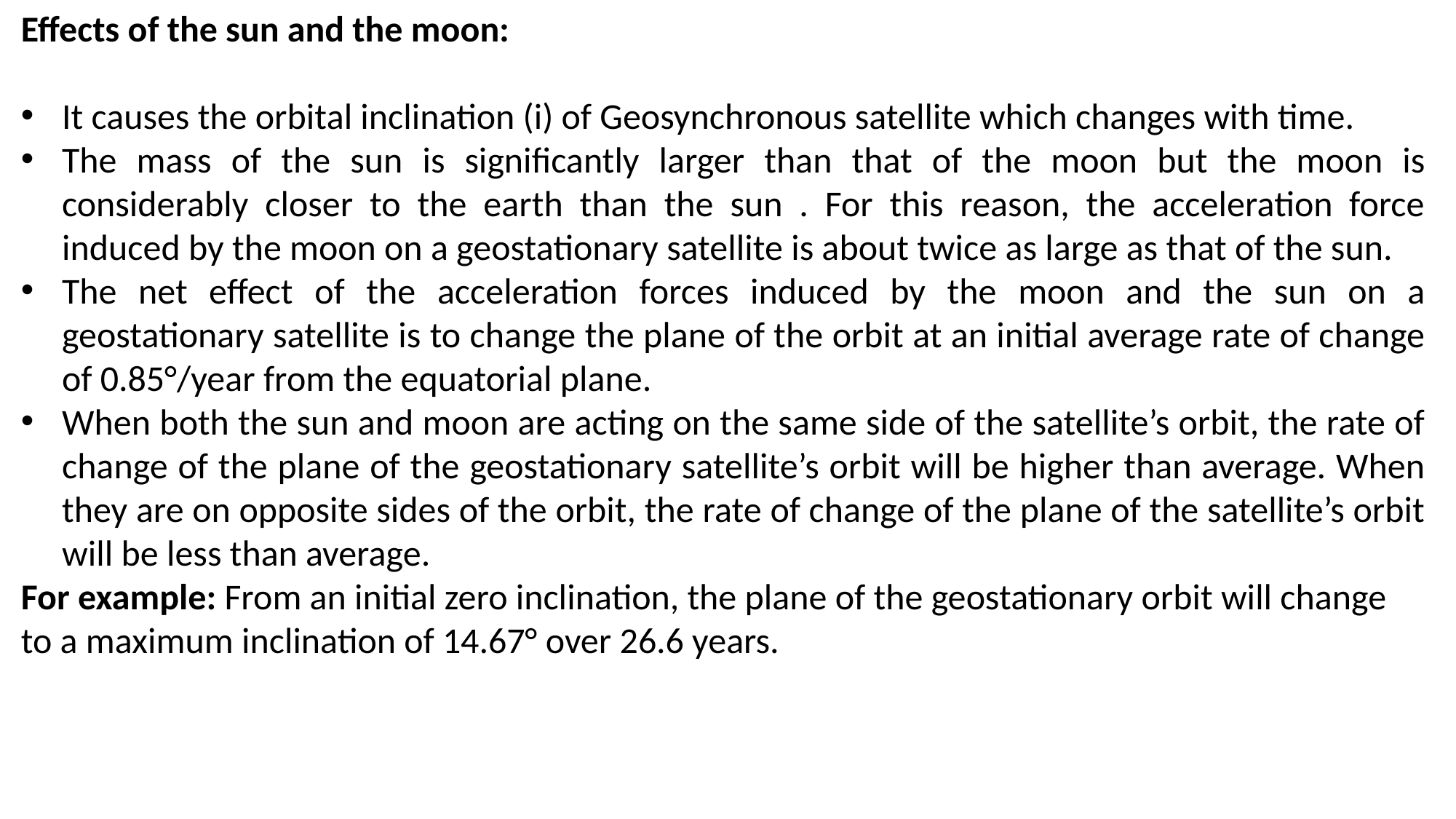

Effects of the sun and the moon:

It causes the orbital inclination (i) of Geosynchronous satellite which changes with time.
The mass of the sun is significantly larger than that of the moon but the moon is considerably closer to the earth than the sun . For this reason, the acceleration force induced by the moon on a geostationary satellite is about twice as large as that of the sun.
The net effect of the acceleration forces induced by the moon and the sun on a geostationary satellite is to change the plane of the orbit at an initial average rate of change of 0.85°/year from the equatorial plane.
When both the sun and moon are acting on the same side of the satellite’s orbit, the rate of change of the plane of the geostationary satellite’s orbit will be higher than average. When they are on opposite sides of the orbit, the rate of change of the plane of the satellite’s orbit will be less than average.
For example: From an initial zero inclination, the plane of the geostationary orbit will change to a maximum inclination of 14.67° over 26.6 years.